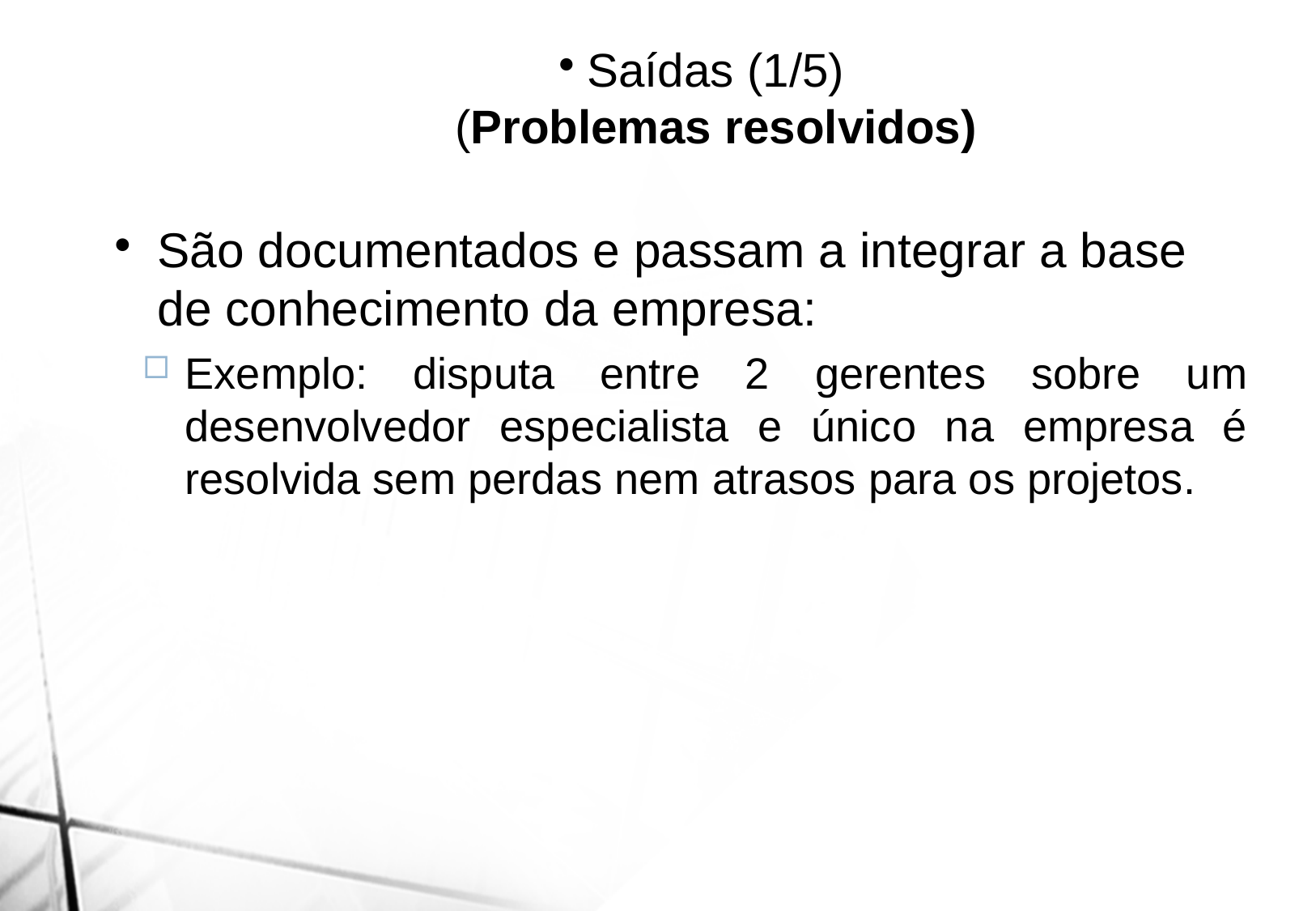

Saídas (1/5)
(Problemas resolvidos)
São documentados e passam a integrar a base de conhecimento da empresa:
Exemplo: disputa entre 2 gerentes sobre um desenvolvedor especialista e único na empresa é resolvida sem perdas nem atrasos para os projetos.